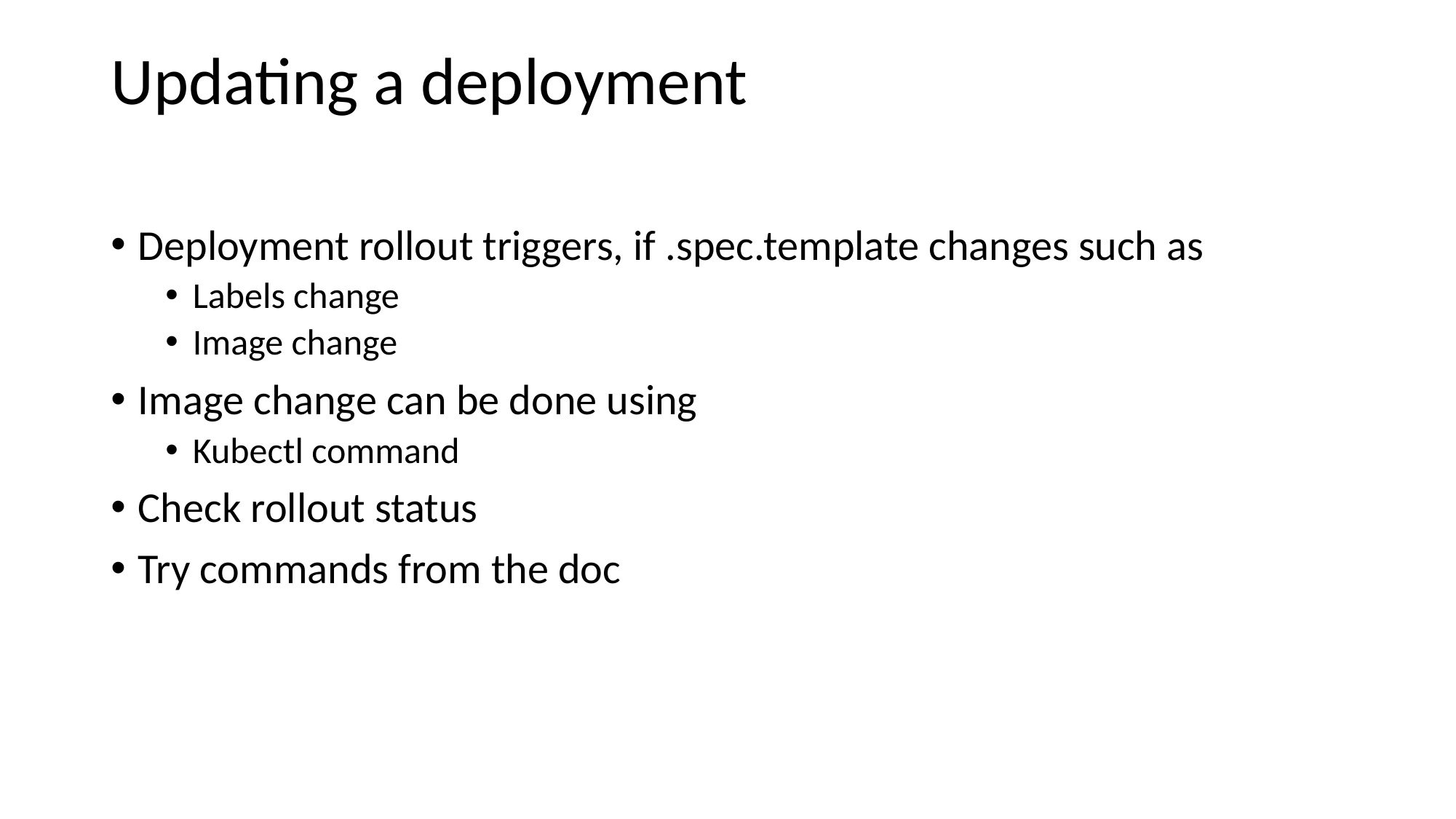

# Updating a deployment
Deployment rollout triggers, if .spec.template changes such as
Labels change
Image change
Image change can be done using
Kubectl command
Check rollout status
Try commands from the doc